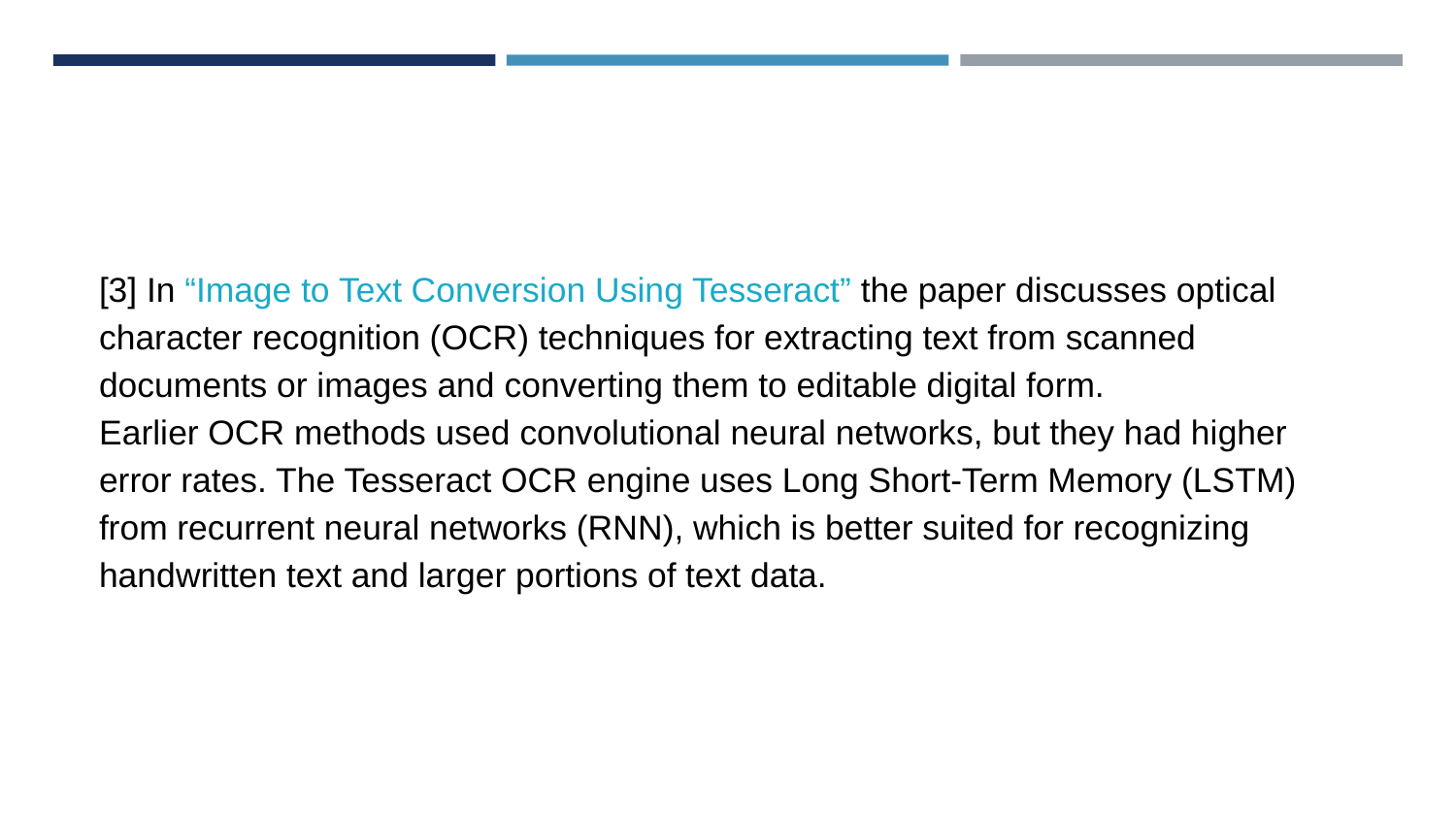

LITERATURE REVIEW :
[3] In “Image to Text Conversion Using Tesseract” the paper discusses optical character recognition (OCR) techniques for extracting text from scanned documents or images and converting them to editable digital form.
Earlier OCR methods used convolutional neural networks, but they had higher error rates. The Tesseract OCR engine uses Long Short-Term Memory (LSTM) from recurrent neural networks (RNN), which is better suited for recognizing handwritten text and larger portions of text data.